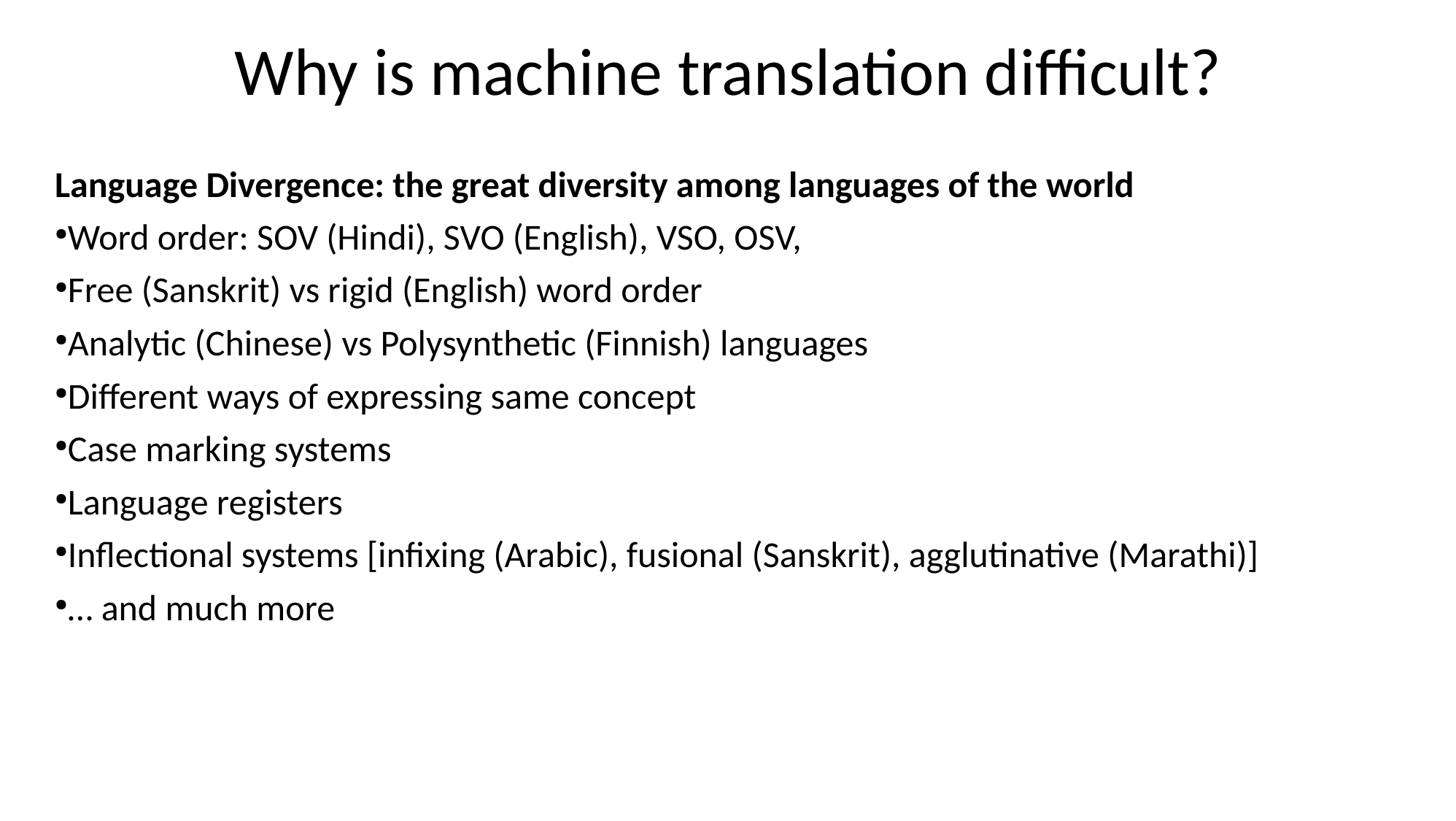

Why is machine translation difficult?
Language Divergence: the great diversity among languages of the world
Word order: SOV (Hindi), SVO (English), VSO, OSV,
Free (Sanskrit) vs rigid (English) word order
Analytic (Chinese) vs Polysynthetic (Finnish) languages
Different ways of expressing same concept
Case marking systems
Language registers
Inflectional systems [infixing (Arabic), fusional (Sanskrit), agglutinative (Marathi)]
… and much more